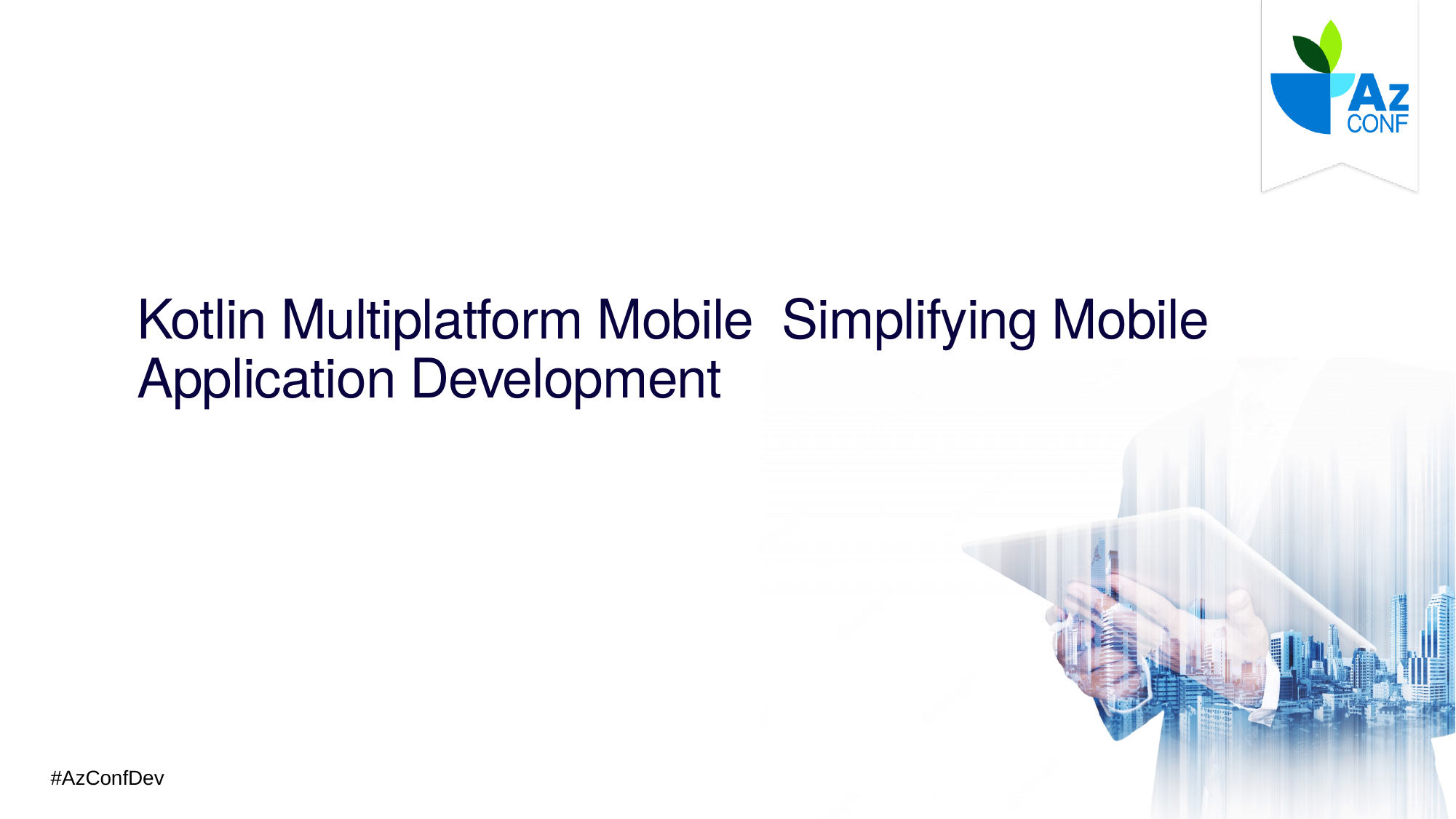

# Kotlin Multiplatform Mobile  Simplifying Mobile Application Development